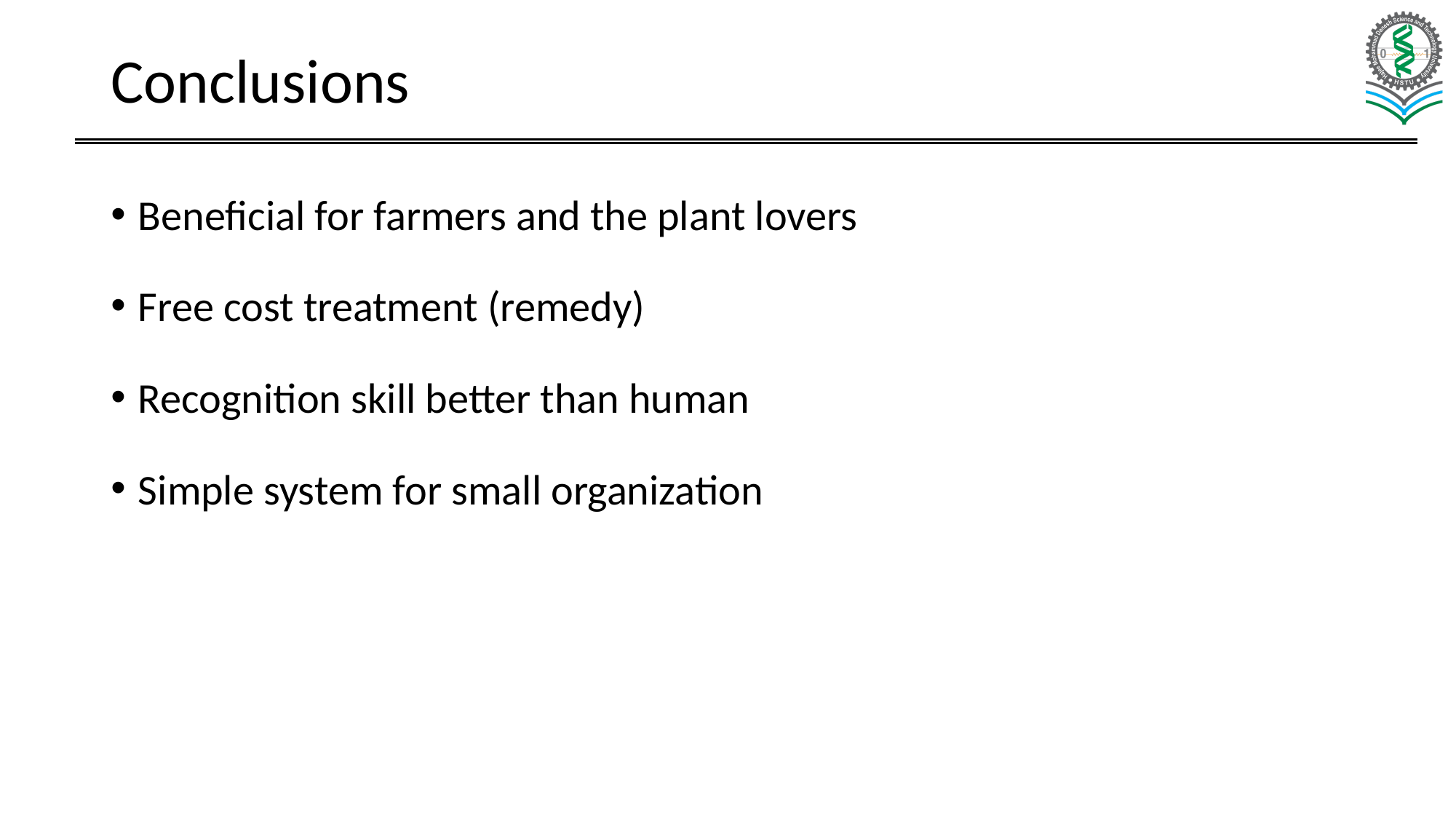

# Conclusions
Beneficial for farmers and the plant lovers
Free cost treatment (remedy)
Recognition skill better than human
Simple system for small organization